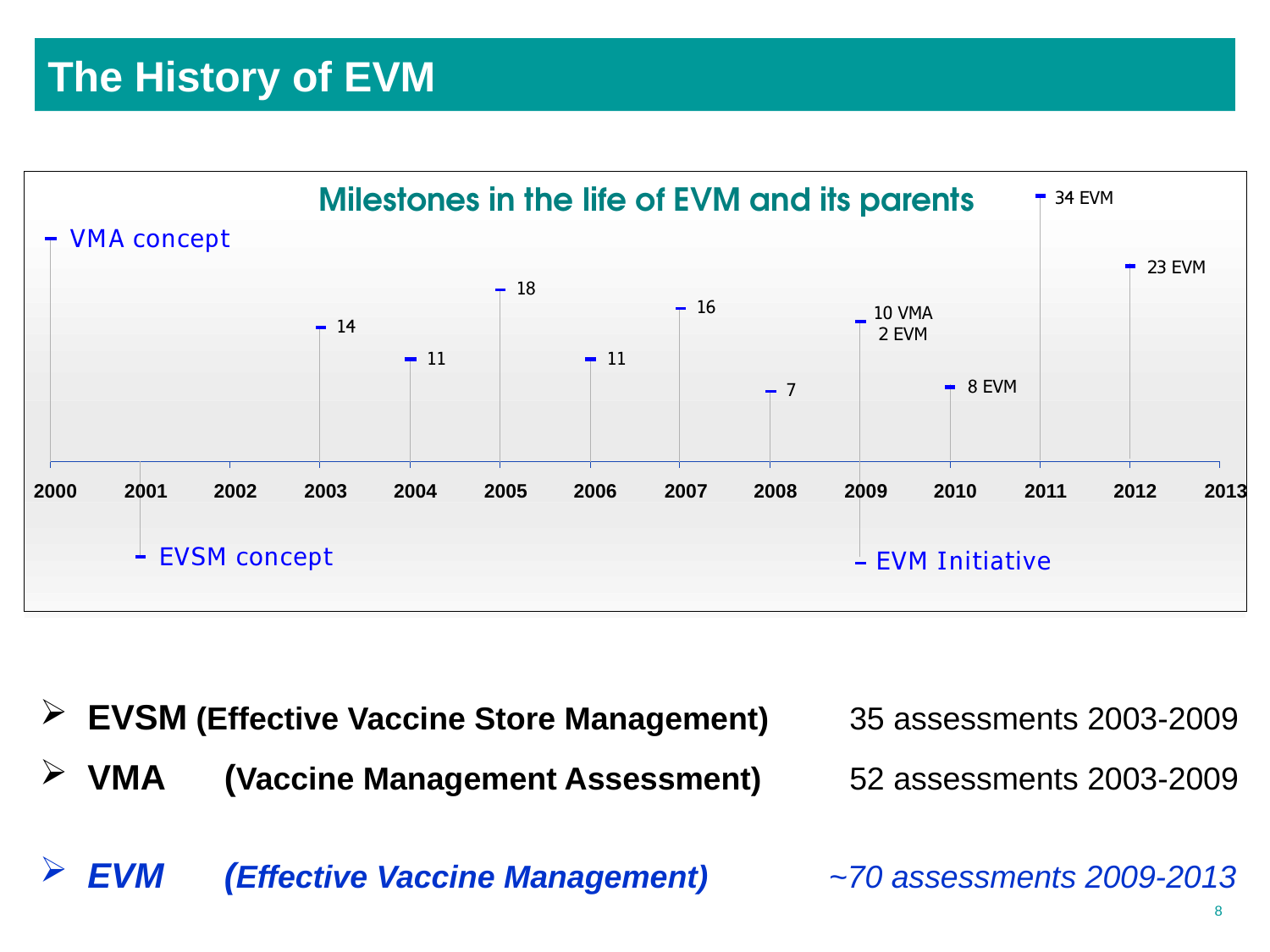

# The History of EVM

Milestones in the life of EVM and its parents
34 EVM

VMA concept

23 EVM

18

16
10 VMA
2 EVM

14

11
11

8 EVM
7

2000
2001
2002
2003
2004
2005
2006
2007
2008
2009
2010
2011
2012
2013

EVSM concept

EVM Initiative

EVSM (Effective Vaccine Store Management) 	35 assessments 2003-2009
VMA	 (Vaccine Management Assessment) 	52 assessments 2003-2009
EVM	 (Effective Vaccine Management) 	            ~70 assessments 2009-2013
8